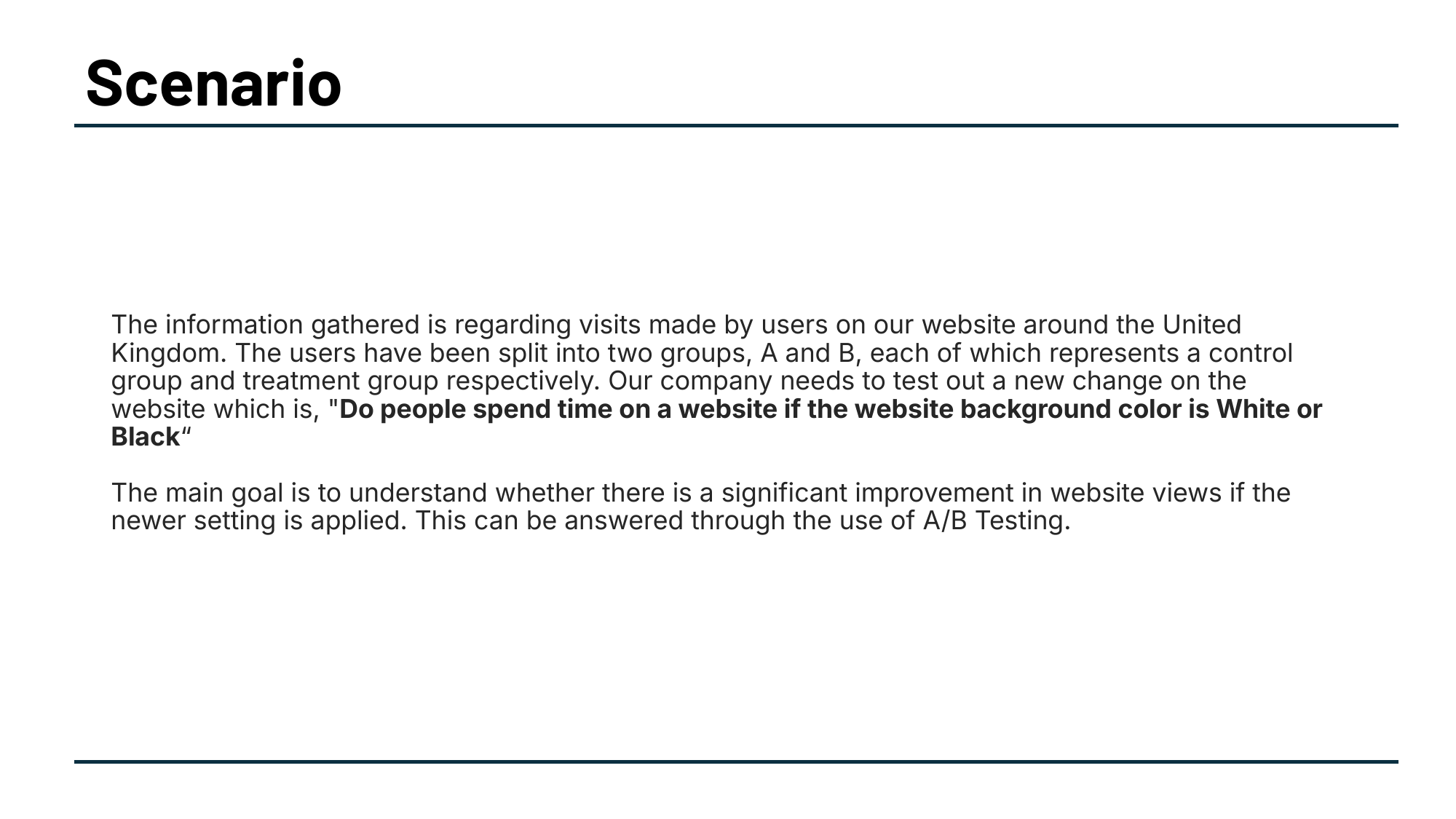

# Scenario
The information gathered is regarding visits made by users on our website around the United Kingdom. The users have been split into two groups, A and B, each of which represents a control group and treatment group respectively. Our company needs to test out a new change on the website which is, "Do people spend time on a website if the website background color is White or Black“
The main goal is to understand whether there is a significant improvement in website views if the newer setting is applied. This can be answered through the use of A/B Testing.